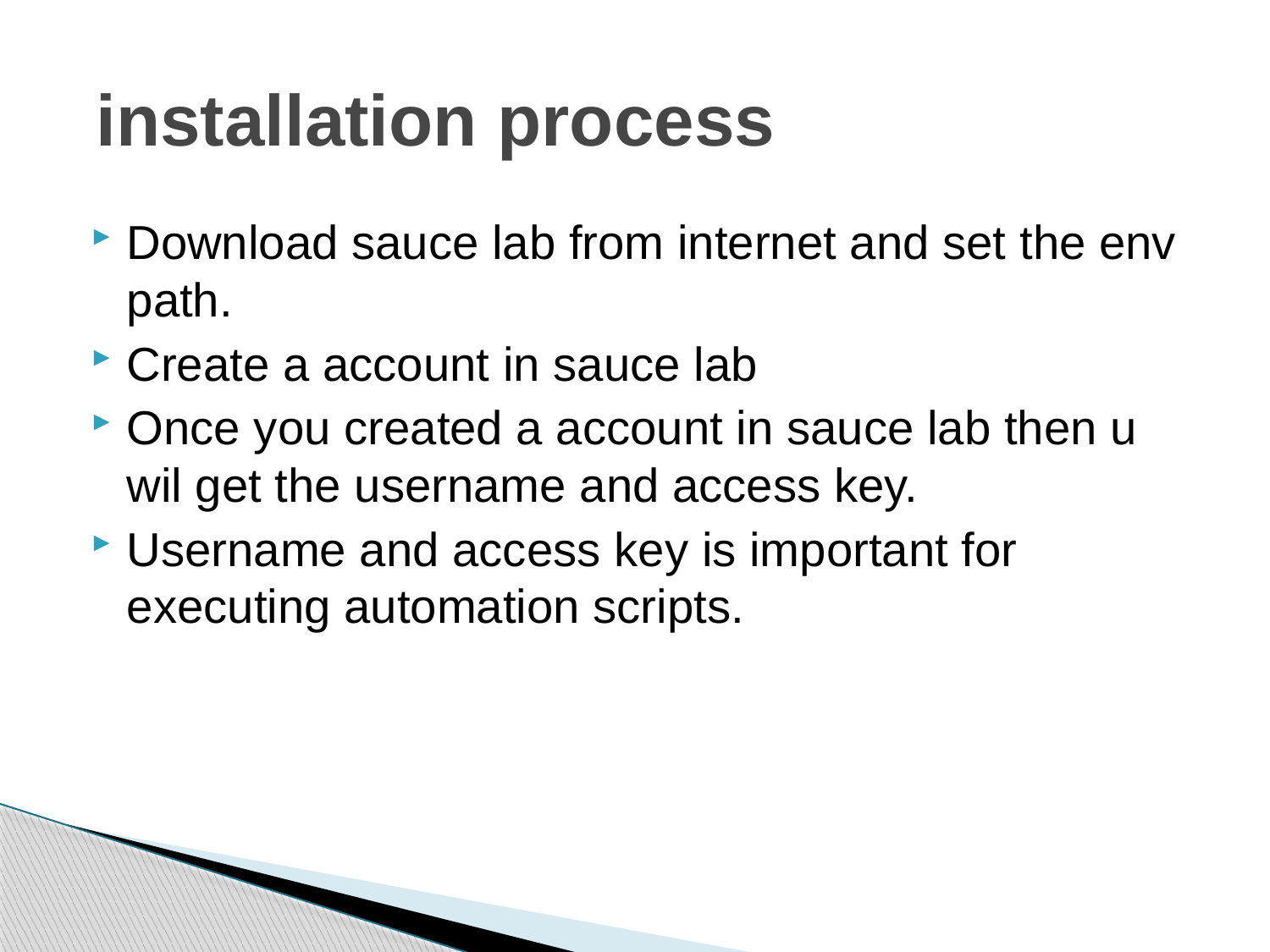

# installation process
Download sauce lab from internet and set the env path.
Create a account in sauce lab
Once you created a account in sauce lab then u wil get the username and access key.
Username and access key is important for executing automation scripts.